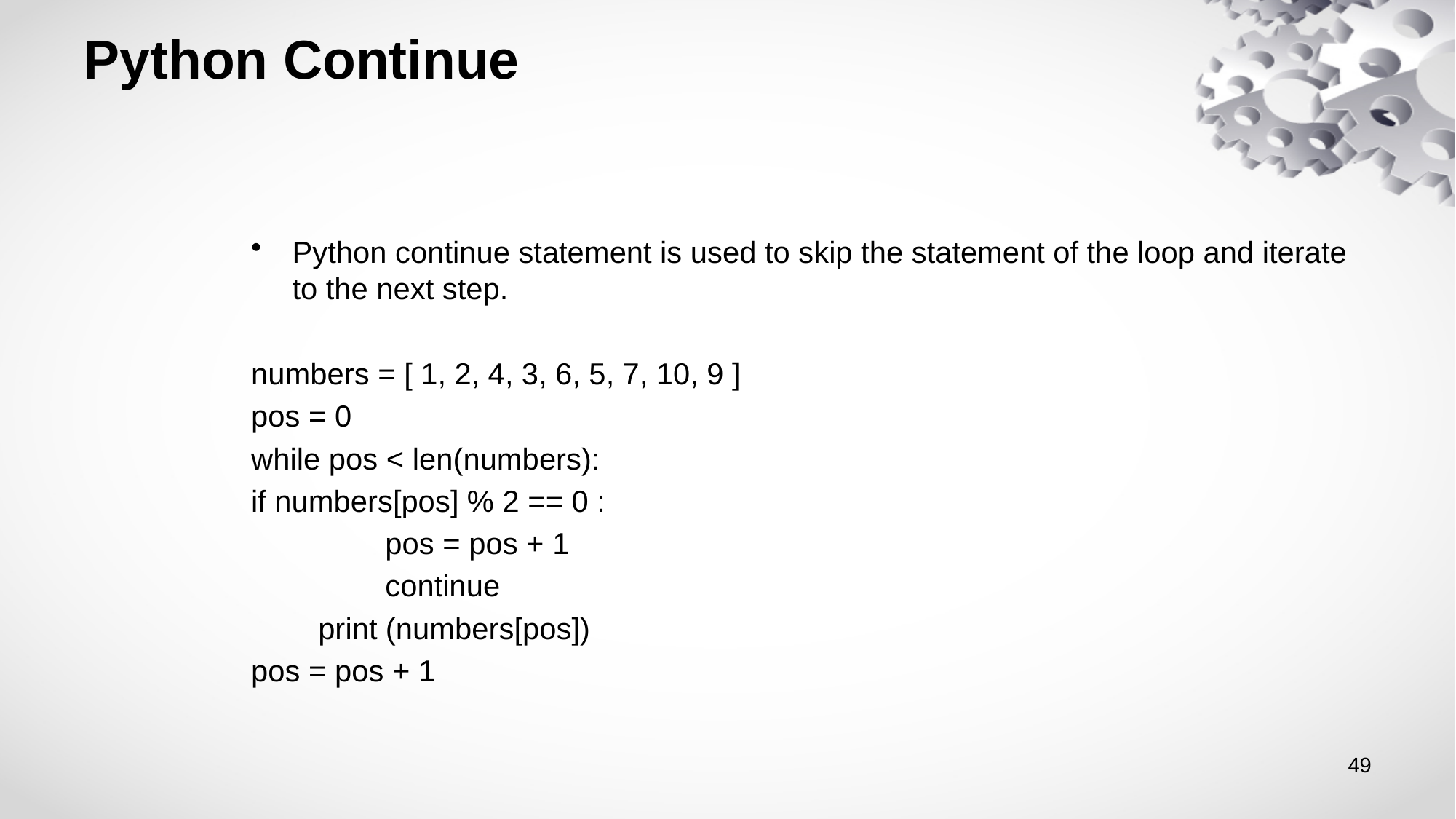

# Python Continue
Python continue statement is used to skip the statement of the loop and iterate to the next step.

numbers = [ 1, 2, 4, 3, 6, 5, 7, 10, 9 ]
pos = 0
while pos < len(numbers):
if numbers[pos] % 2 == 0 :
                pos = pos + 1
                continue
        print (numbers[pos])
pos = pos + 1

49